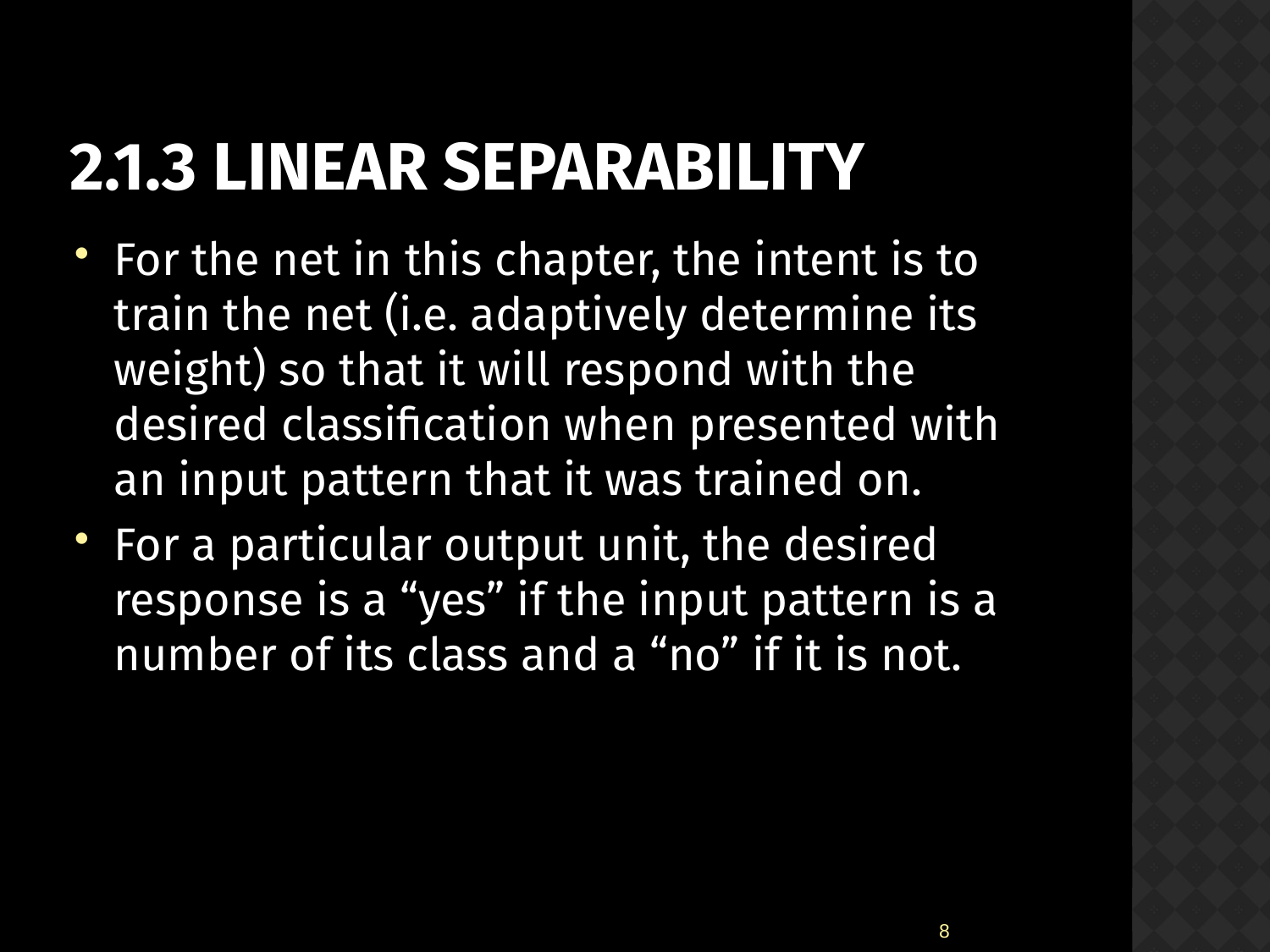

# 2.1.3 Linear Separability
For the net in this chapter, the intent is to train the net (i.e. adaptively determine its weight) so that it will respond with the desired classification when presented with an input pattern that it was trained on.
For a particular output unit, the desired response is a “yes” if the input pattern is a number of its class and a “no” if it is not.
8